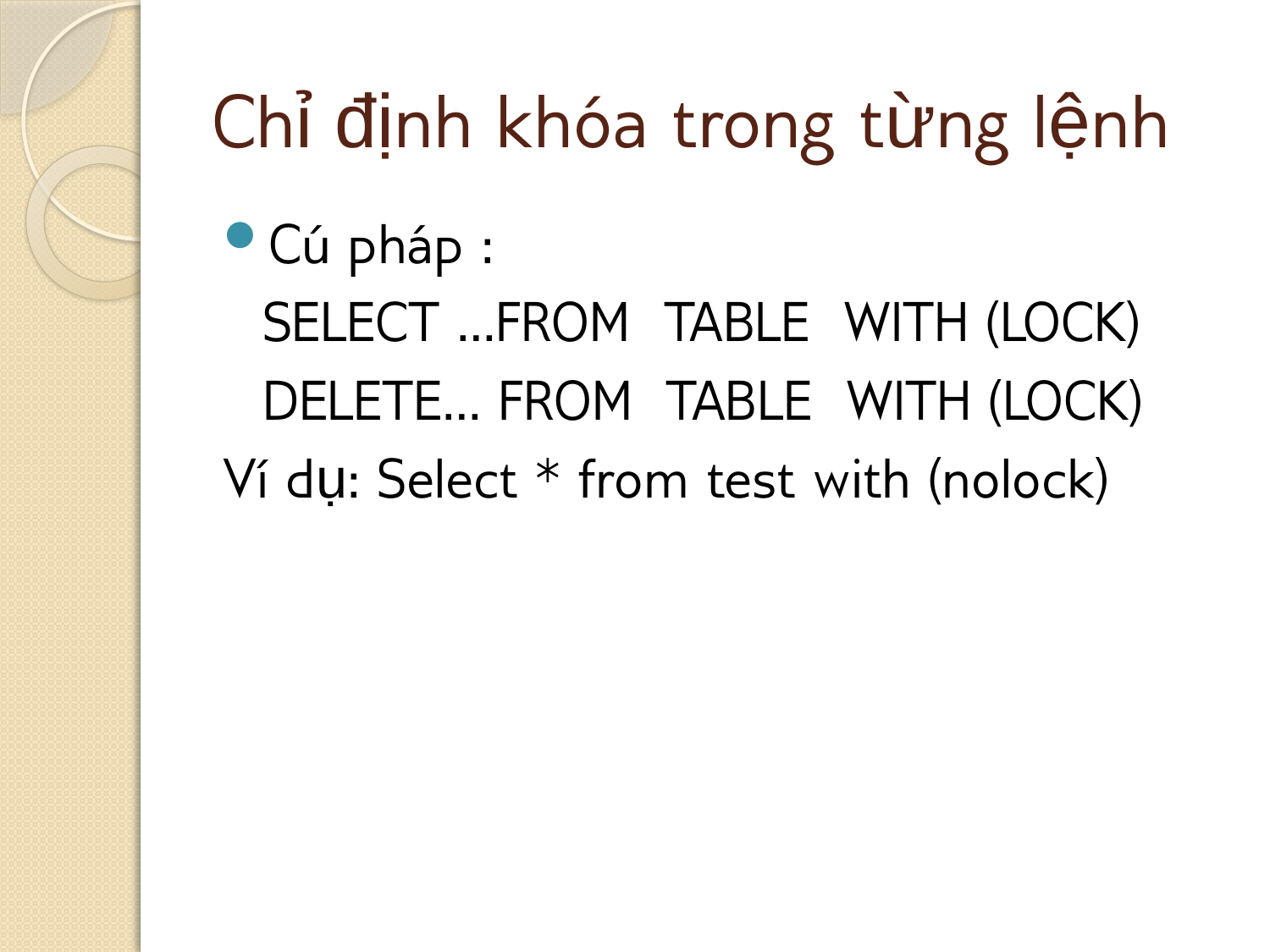

# Chỉ định khóa trong từng lệnh
Cú pháp :
	SELECT …FROM  TABLE  WITH (LOCK)
	DELETE… FROM  TABLE  WITH (LOCK)
Ví dụ: Select * from test with (nolock)